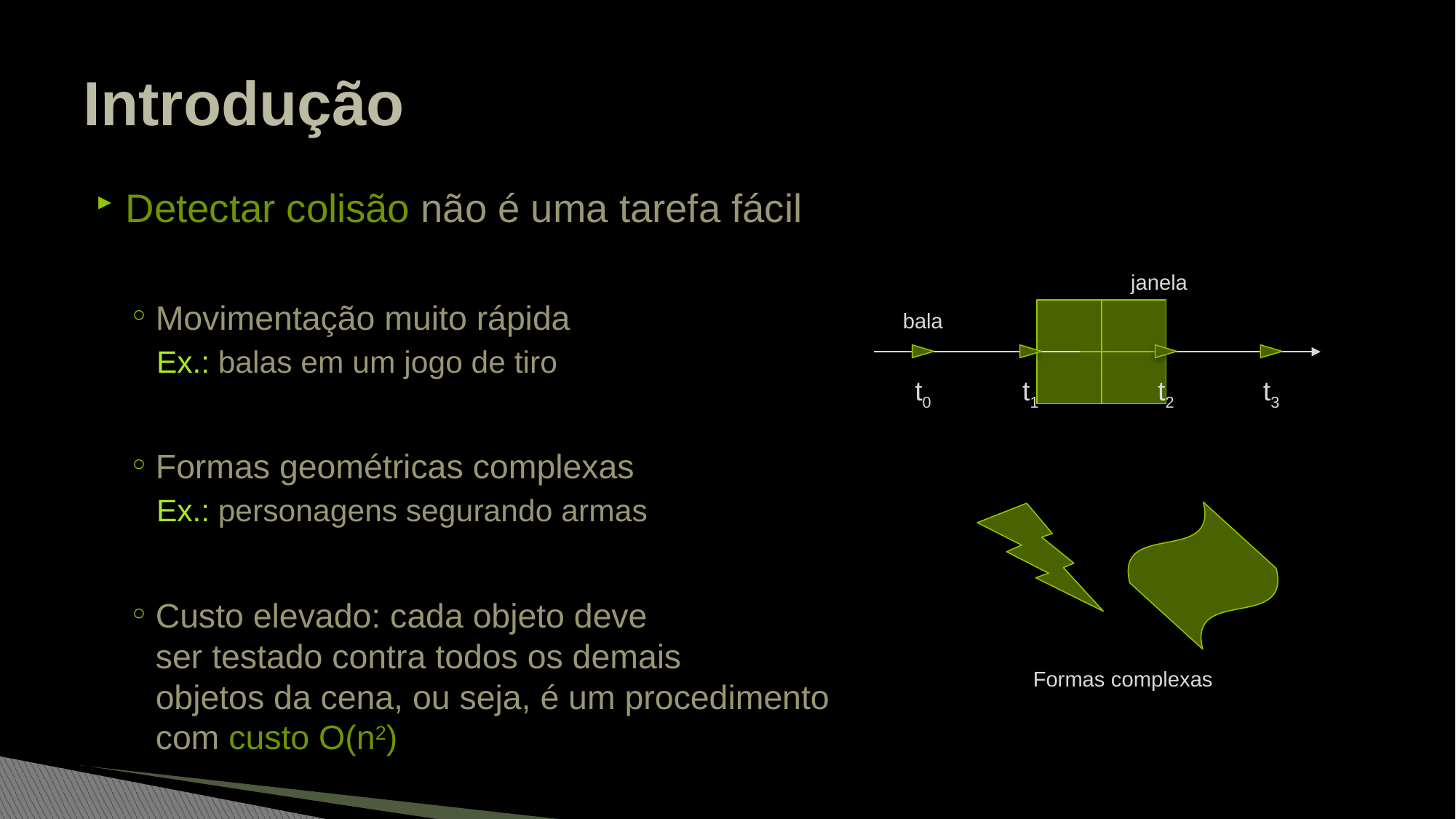

# Introdução
Detectar colisão não é uma tarefa fácil

Movimentação muito rápida
Ex.: balas em um jogo de tiro

Formas geométricas complexas
Ex.: personagens segurando armas

Custo elevado: cada objeto deve
ser testado contra todos os demais
objetos da cena, ou seja, é um procedimento
com custo O(n2)

janela

bala

t0
t1
t2
t3

Formas complexas